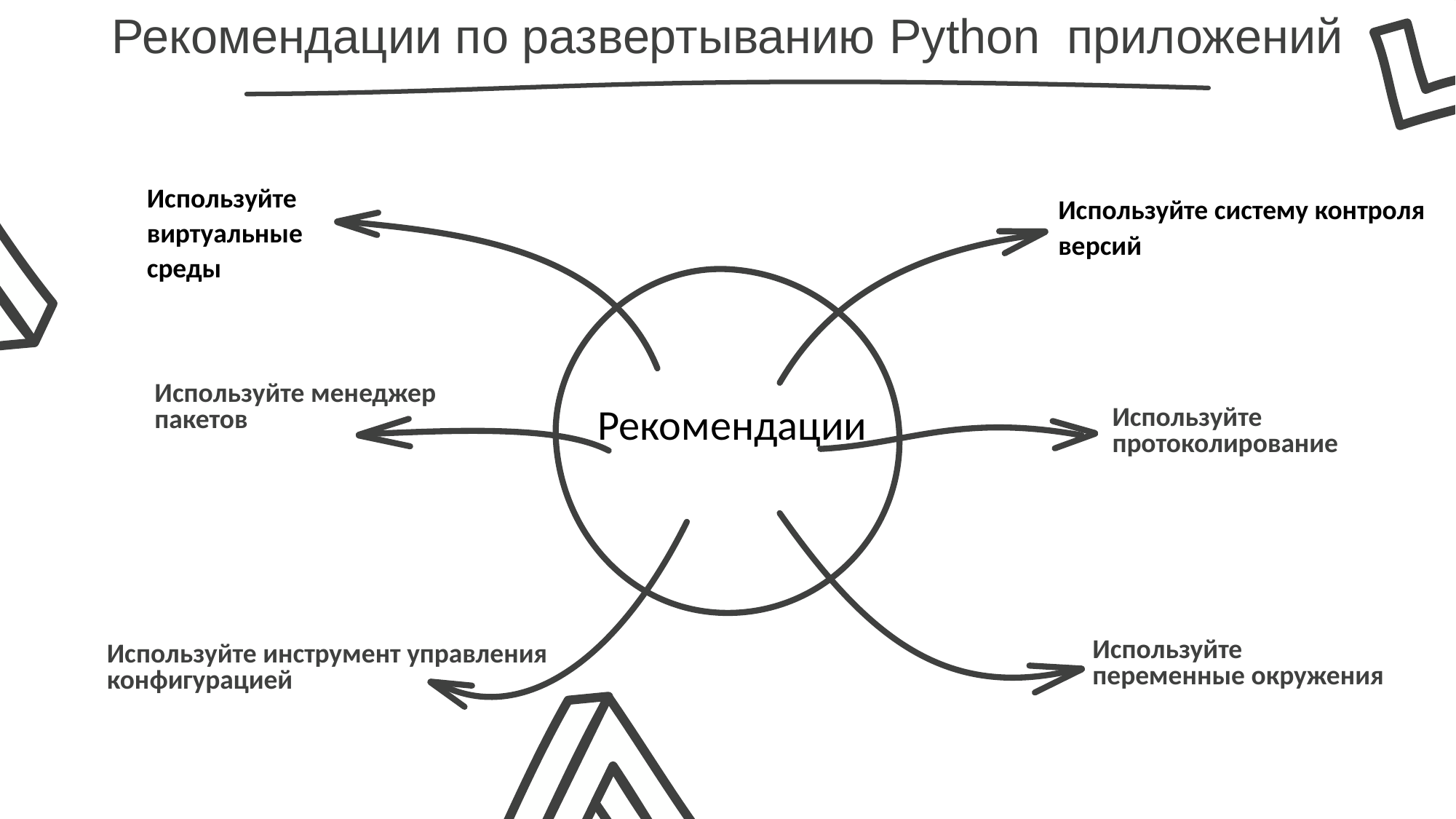

Рекомендации по развертыванию Python  приложений

Используйте виртуальные среды
Используйте систему контроля версий

Используйте менеджер пакетов
Рекомендации
Используйте протоколирование

Используйте переменные окружения
Используйте инструмент управления конфигурацией